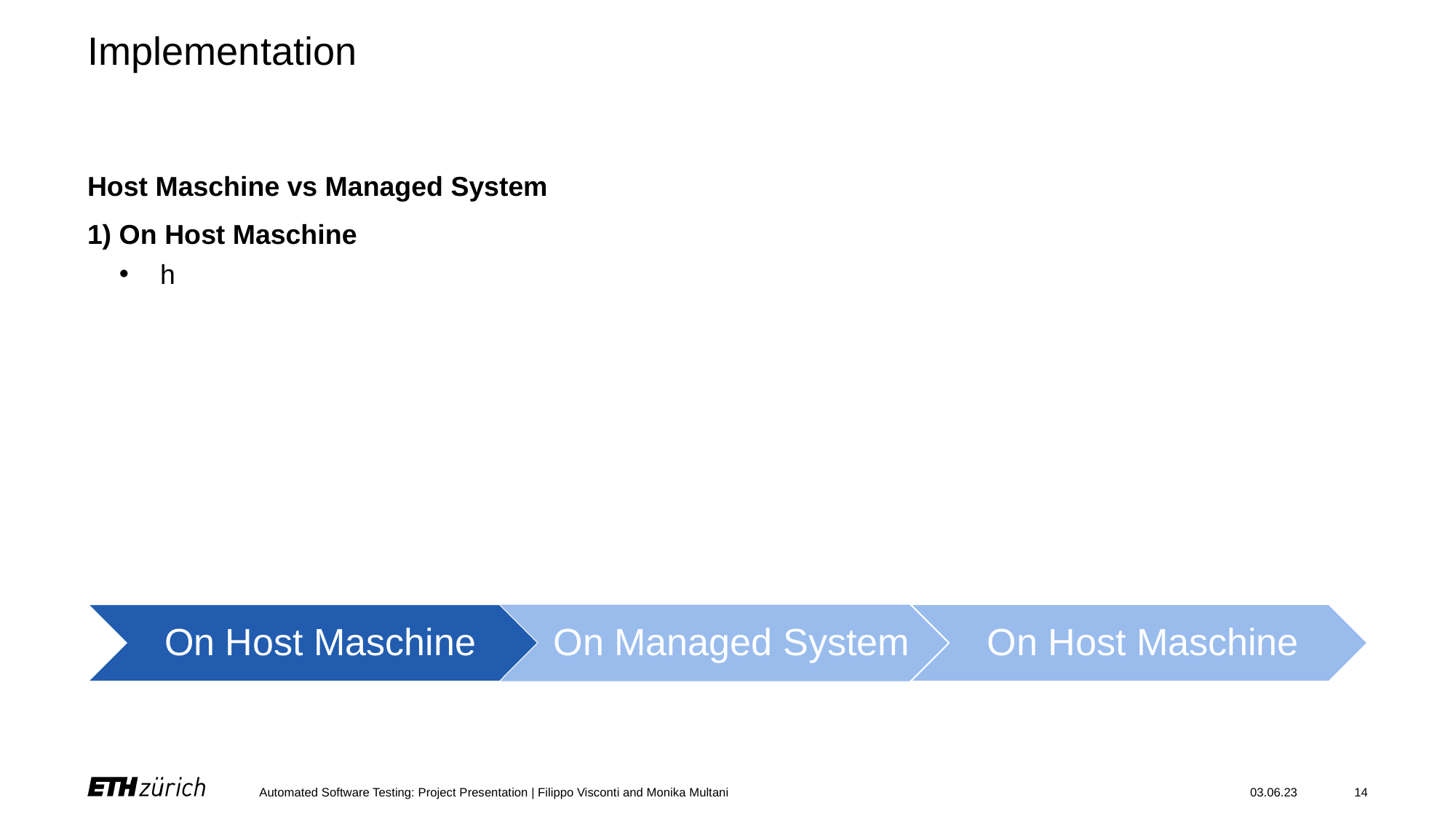

# Implementation
Host Maschine vs Managed System
1) On Host Maschine
h
On Host Maschine
On Managed System
On Host Maschine
Automated Software Testing: Project Presentation | Filippo Visconti and Monika Multani
03.06.23
14